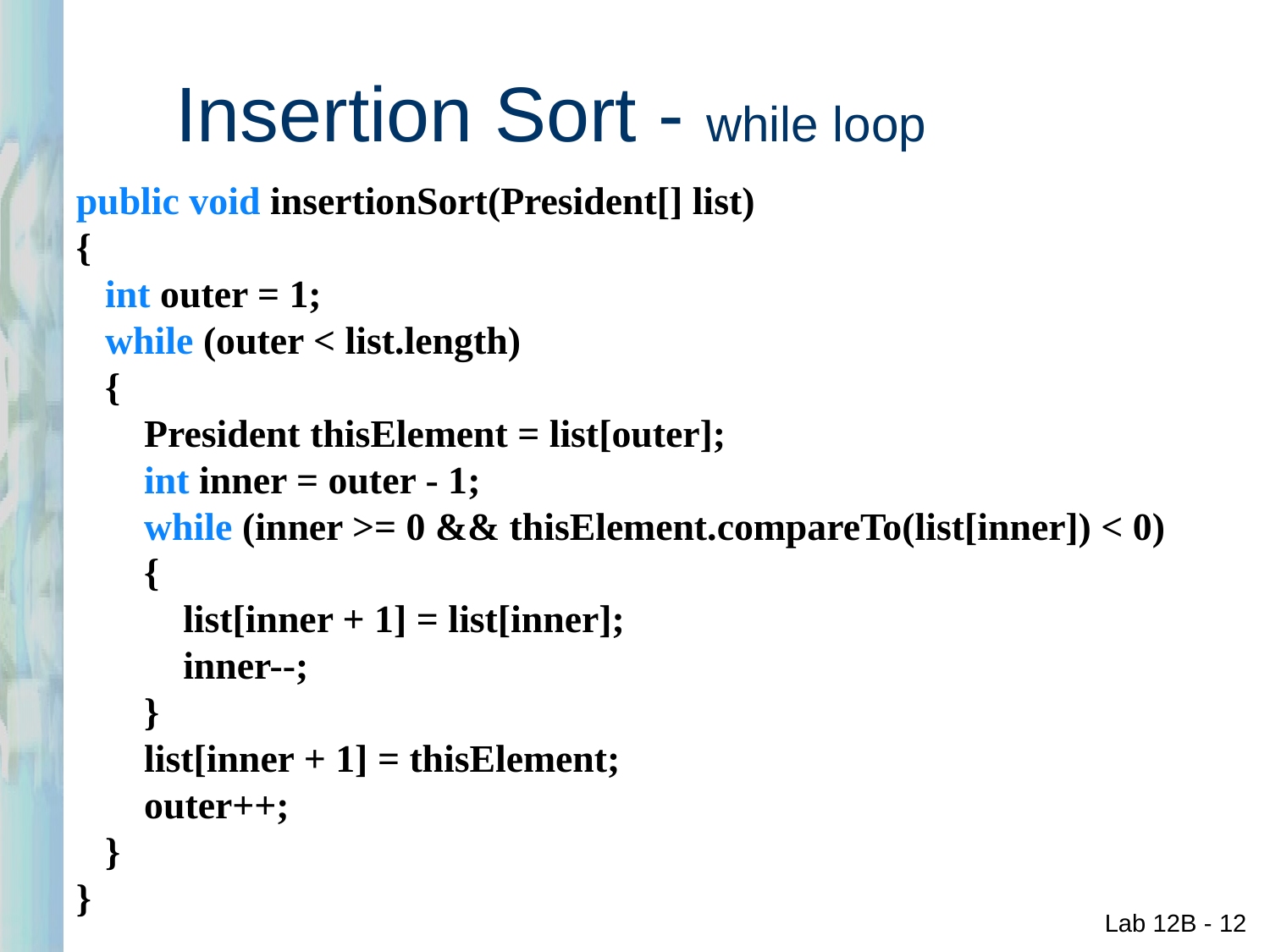

# Insertion Sort - while loop
public void insertionSort(President[] list)
{
   int outer = 1;
   while (outer < list.length)
   {
       President thisElement = list[outer];
       int inner = outer - 1;
       while (inner >= 0 && thisElement.compareTo(list[inner]) < 0)
       {
           list[inner + 1] = list[inner];
           inner--;
       }
       list[inner + 1] = thisElement;
       outer++;
   }
}
Lab 12B - 12